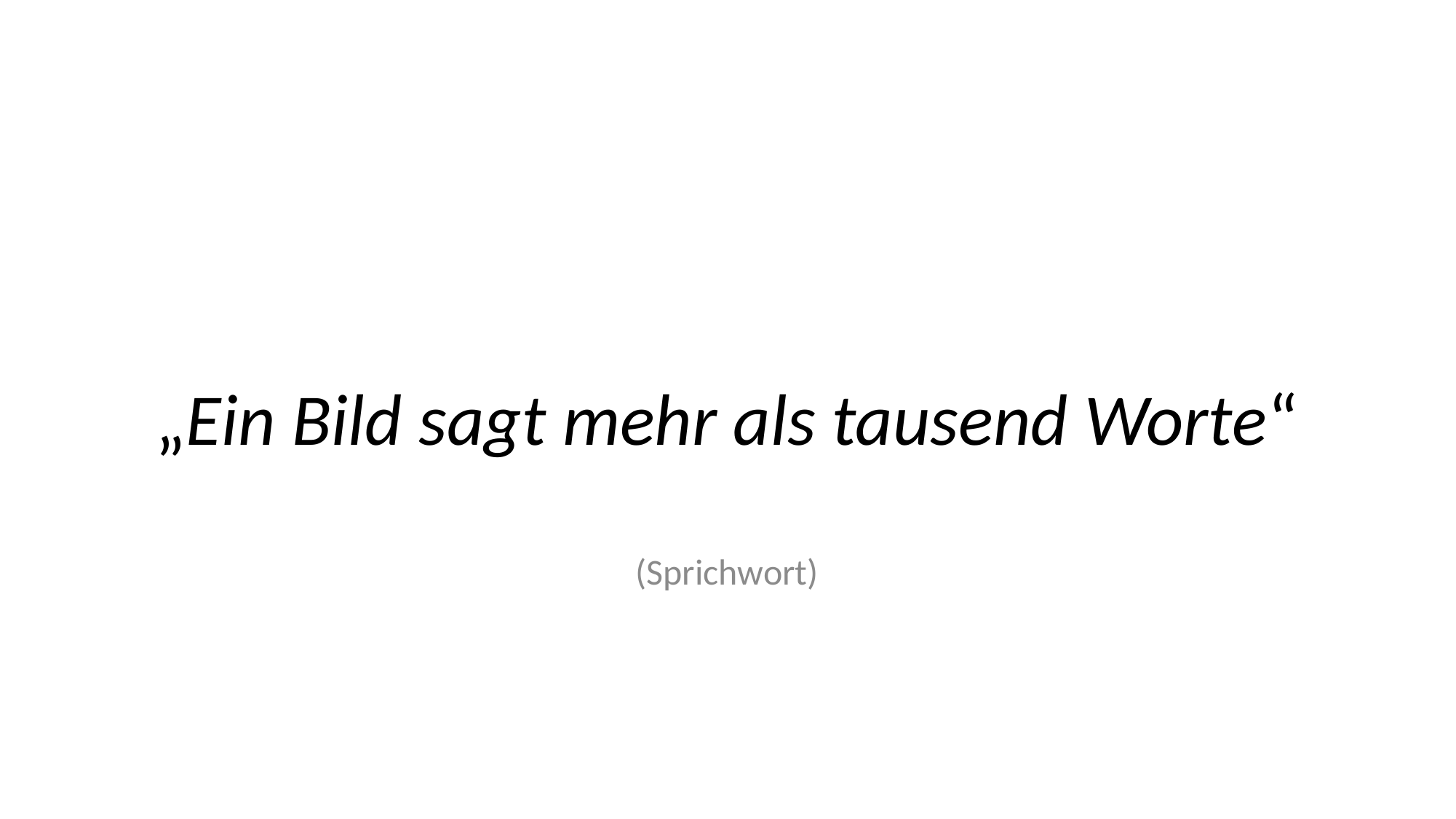

# „Ein Bild sagt mehr als tausend Worte“
(Sprichwort)